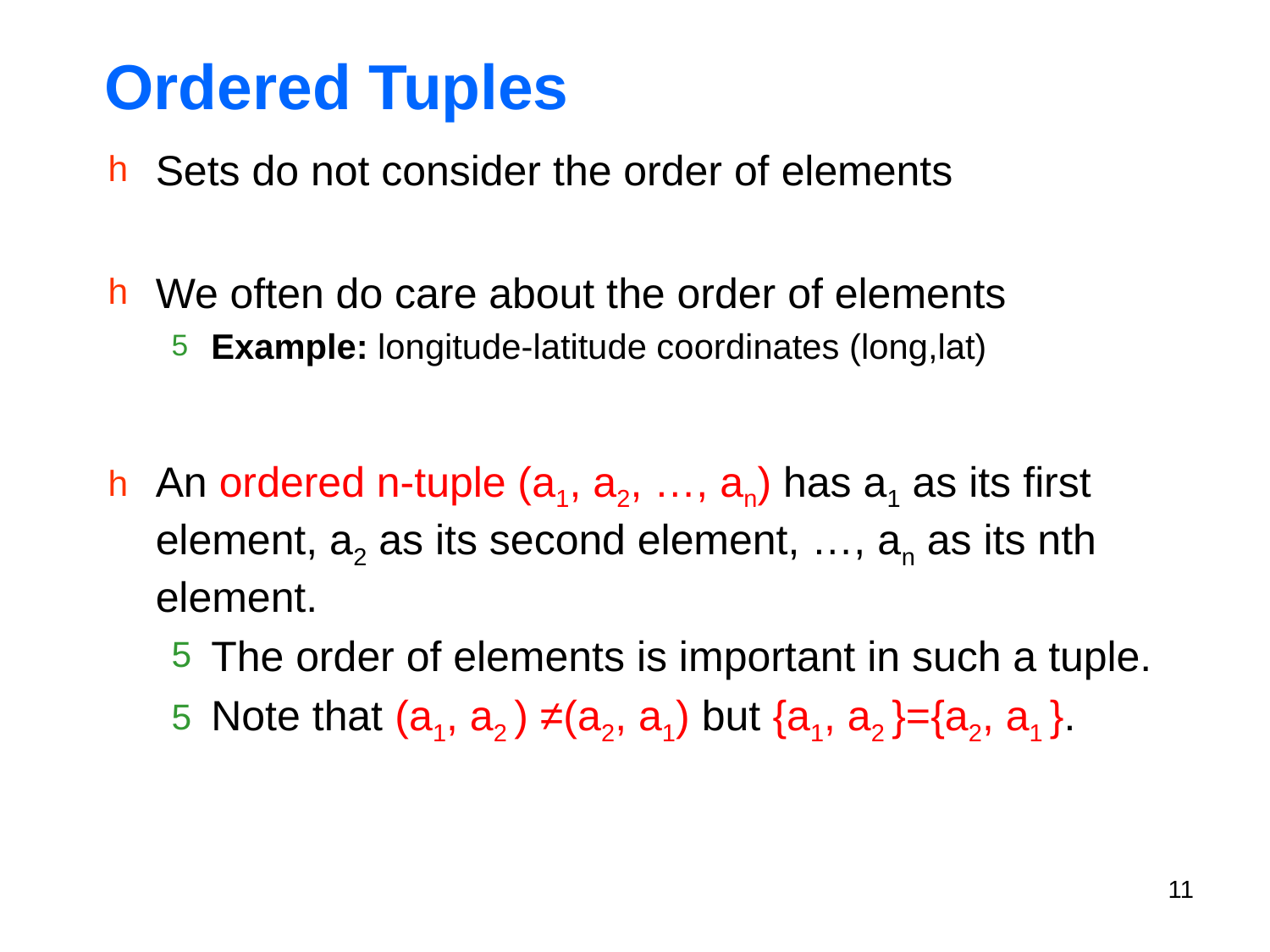

# Ordered Tuples
Sets do not consider the order of elements
We often do care about the order of elements
Example: longitude-latitude coordinates (long,lat)

An ordered n-tuple (a1, a2, …, an) has a1 as its first element, a2 as its second element, …, an as its nth element.
The order of elements is important in such a tuple.
Note that (a1, a2 ) ≠(a2, a1) but {a1, a2 }={a2, a1 }.
11